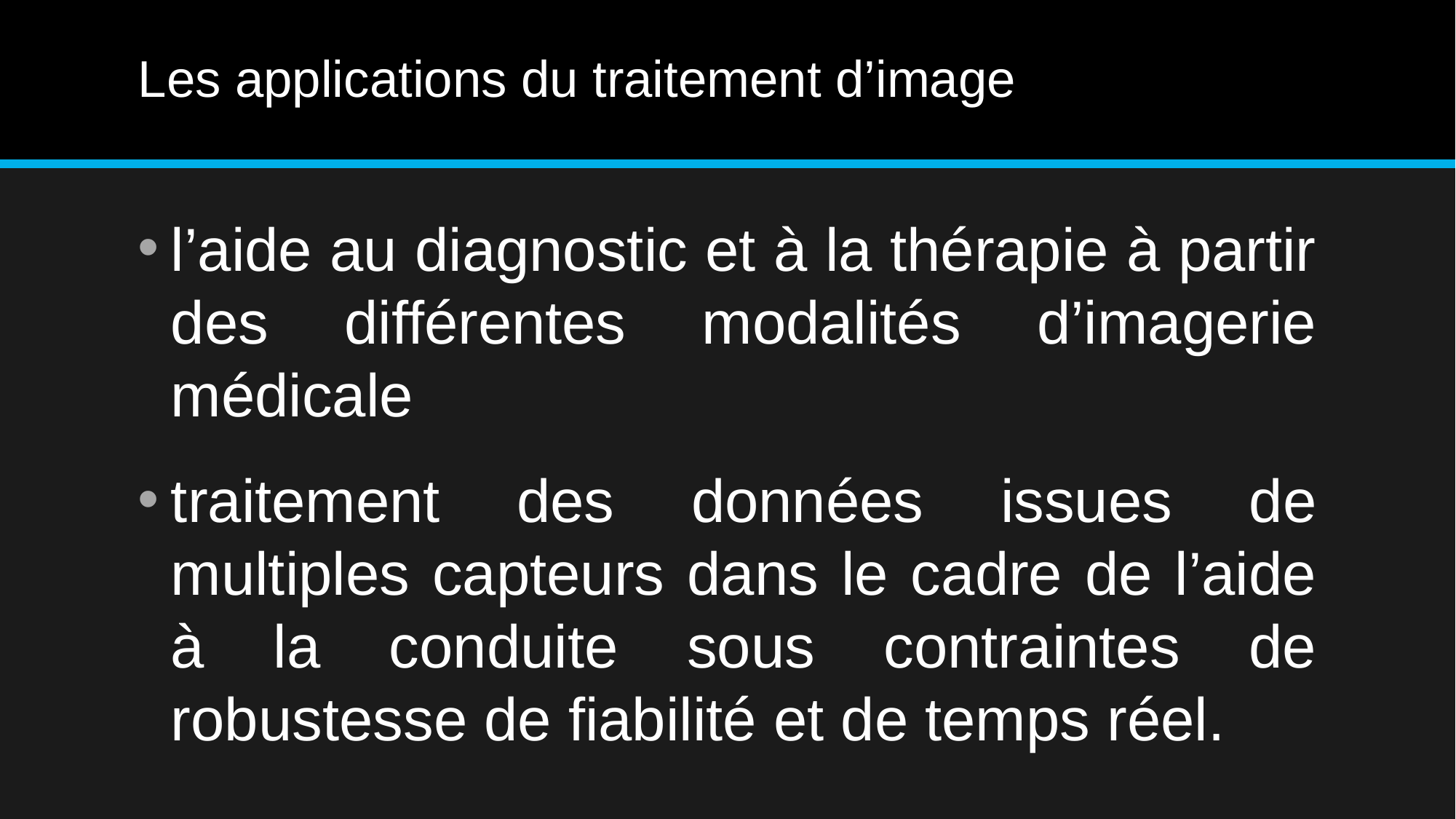

# Les applications du traitement d’image
l’aide au diagnostic et à la thérapie à partir des différentes modalités d’imagerie médicale
traitement des données issues de multiples capteurs dans le cadre de l’aide à la conduite sous contraintes de robustesse de fiabilité et de temps réel.